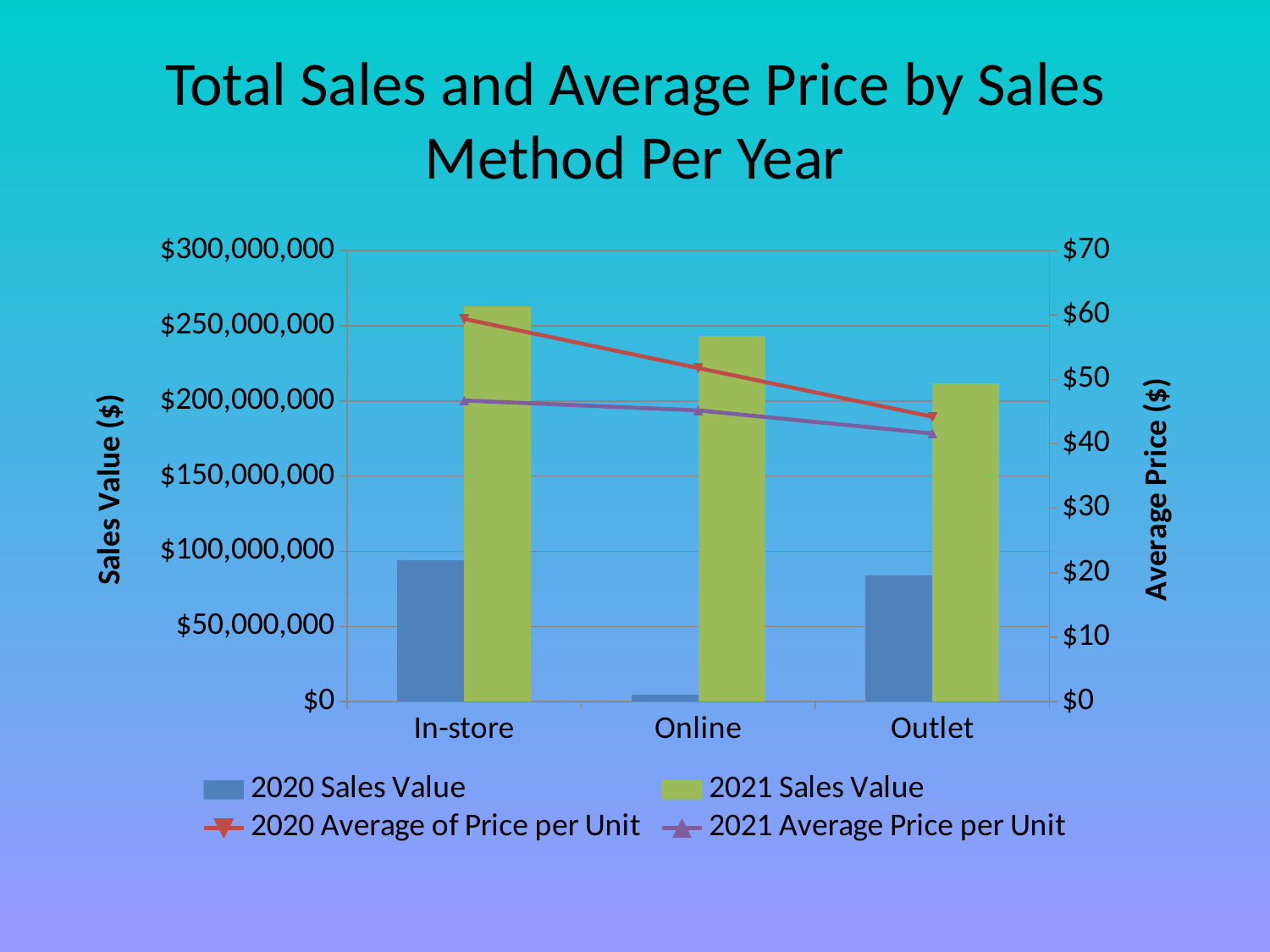

# Total Sales and Average Price by Sales Method Per Year

### Chart

| Category | 2020 Sales Value | 2021 Sales Value | 2020 Average of Price per Unit | 2021 Average Price per Unit |
|---|---|---|---|---|
| In-store | 93903000.0 | 262740750.0 | 59.390243902439025 | 46.727460426703374 |
| Online | 4519966.0 | 243152916.0 | 51.758490566037736 | 45.1913282863042 |
| Outlet | 83657709.0 | 211927784.0 | 44.21237113402062 | 41.61247040252565 |